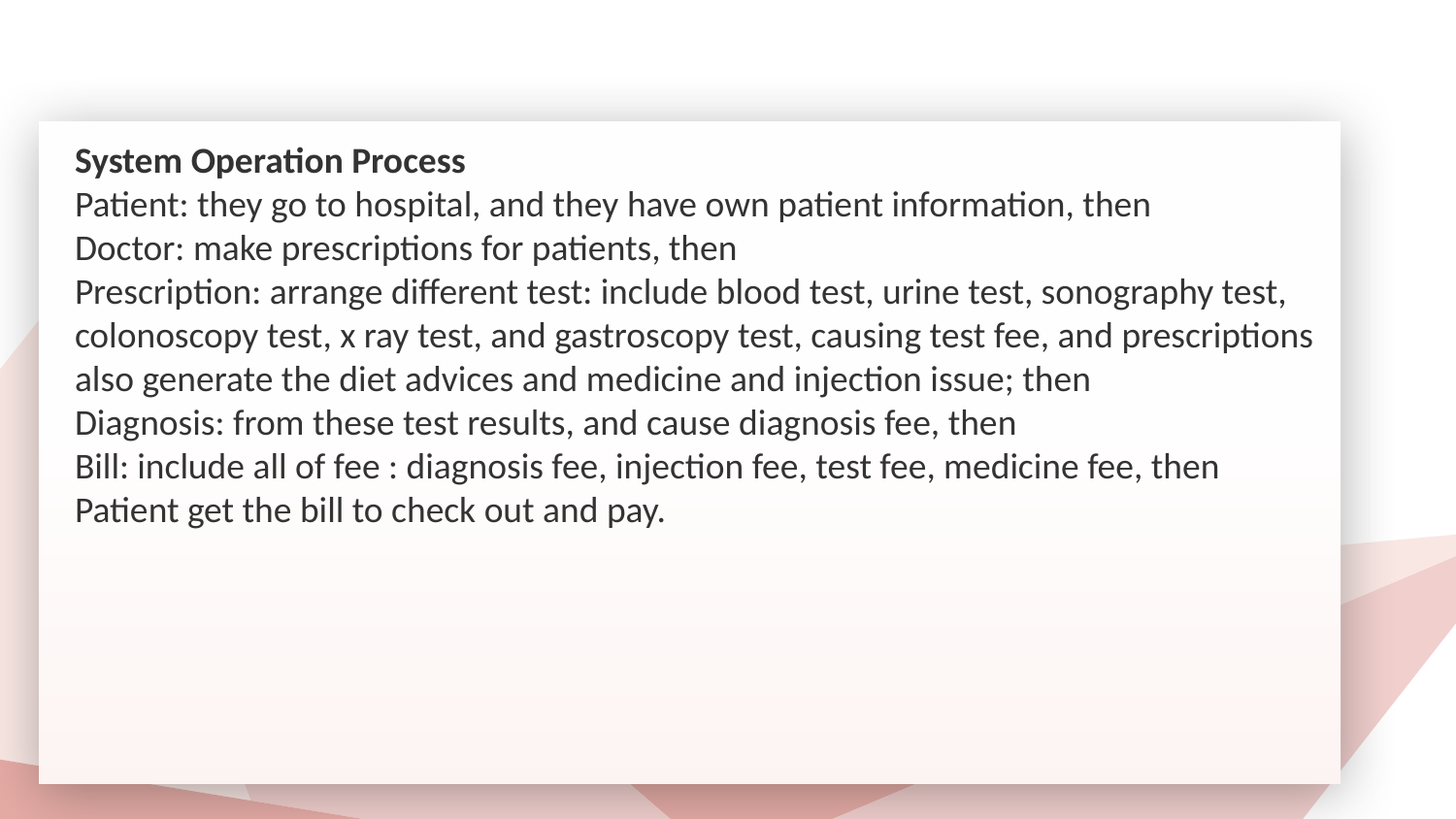

System Operation Process
Patient: they go to hospital, and they have own patient information, then
Doctor: make prescriptions for patients, then
Prescription: arrange different test: include blood test, urine test, sonography test, colonoscopy test, x ray test, and gastroscopy test, causing test fee, and prescriptions also generate the diet advices and medicine and injection issue; then
Diagnosis: from these test results, and cause diagnosis fee, then
Bill: include all of fee : diagnosis fee, injection fee, test fee, medicine fee, then
Patient get the bill to check out and pay.